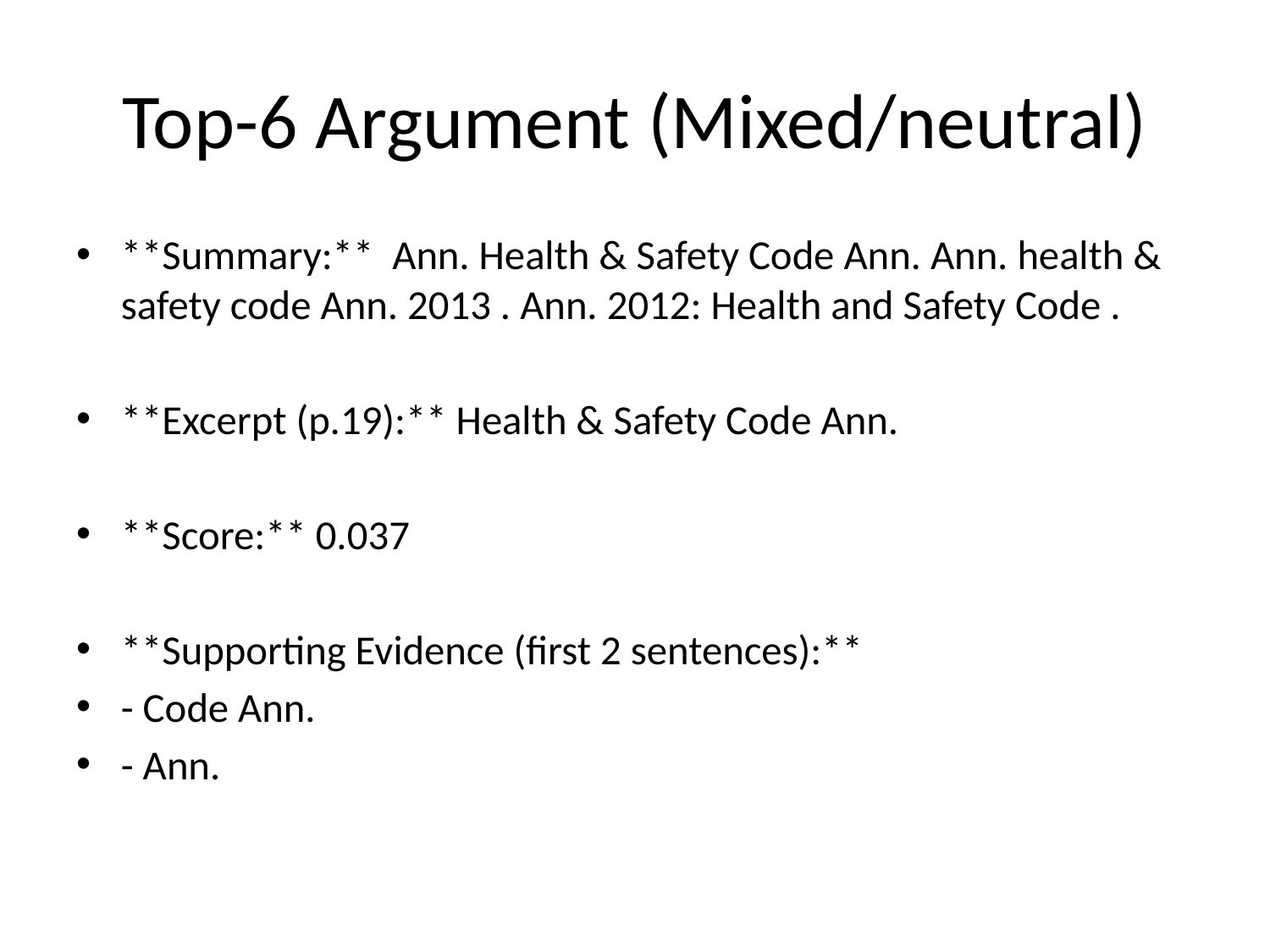

# Top-6 Argument (Mixed/neutral)
**Summary:**  Ann. Health & Safety Code Ann. Ann. health & safety code Ann. 2013 . Ann. 2012: Health and Safety Code .

**Excerpt (p.19):** Health & Safety Code Ann.

**Score:** 0.037

**Supporting Evidence (first 2 sentences):**
- Code Ann.
- Ann.